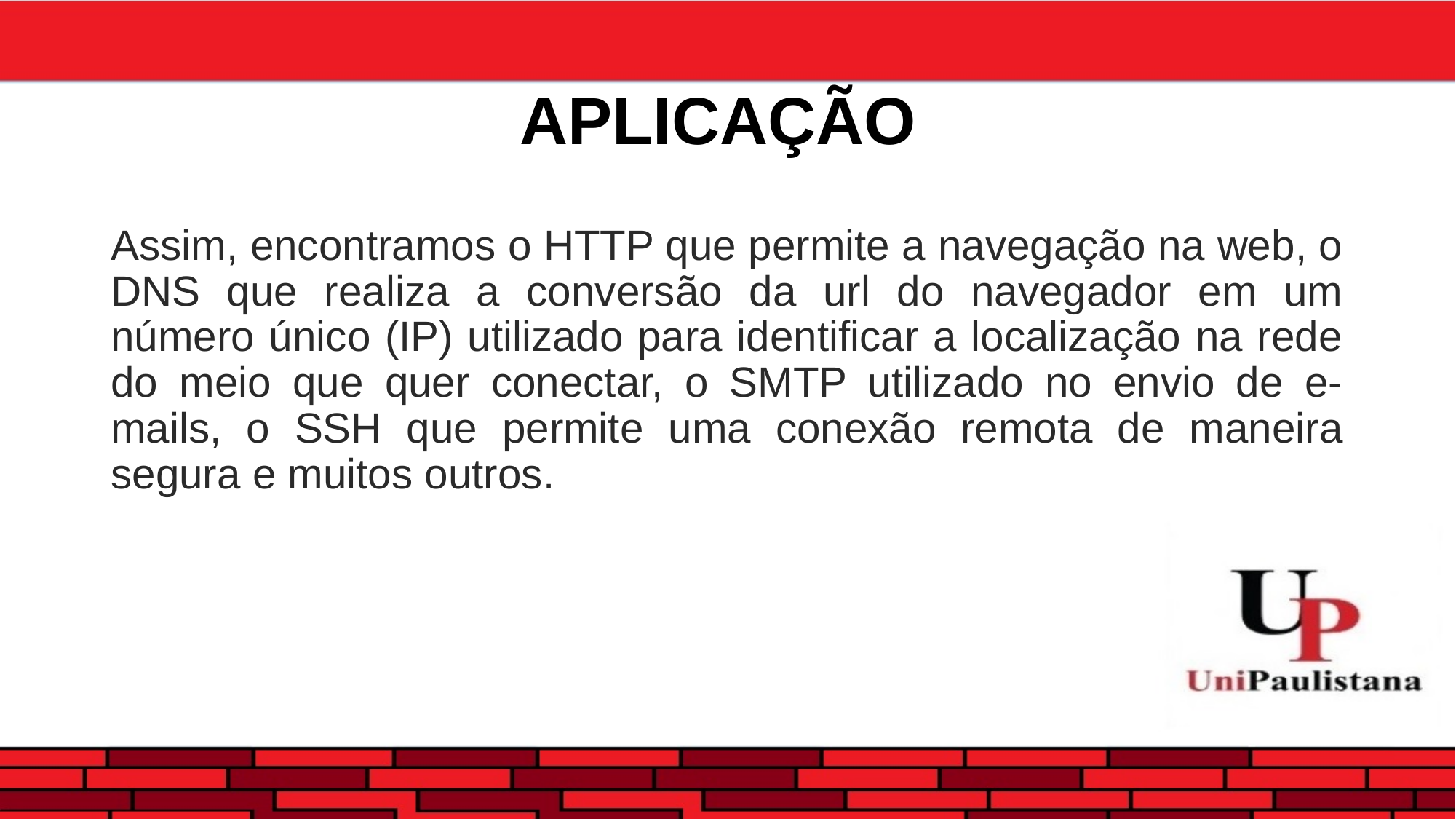

# APLICAÇÃO
Assim, encontramos o HTTP que permite a navegação na web, o DNS que realiza a conversão da url do navegador em um número único (IP) utilizado para identificar a localização na rede do meio que quer conectar, o SMTP utilizado no envio de e-mails, o SSH que permite uma conexão remota de maneira segura e muitos outros.